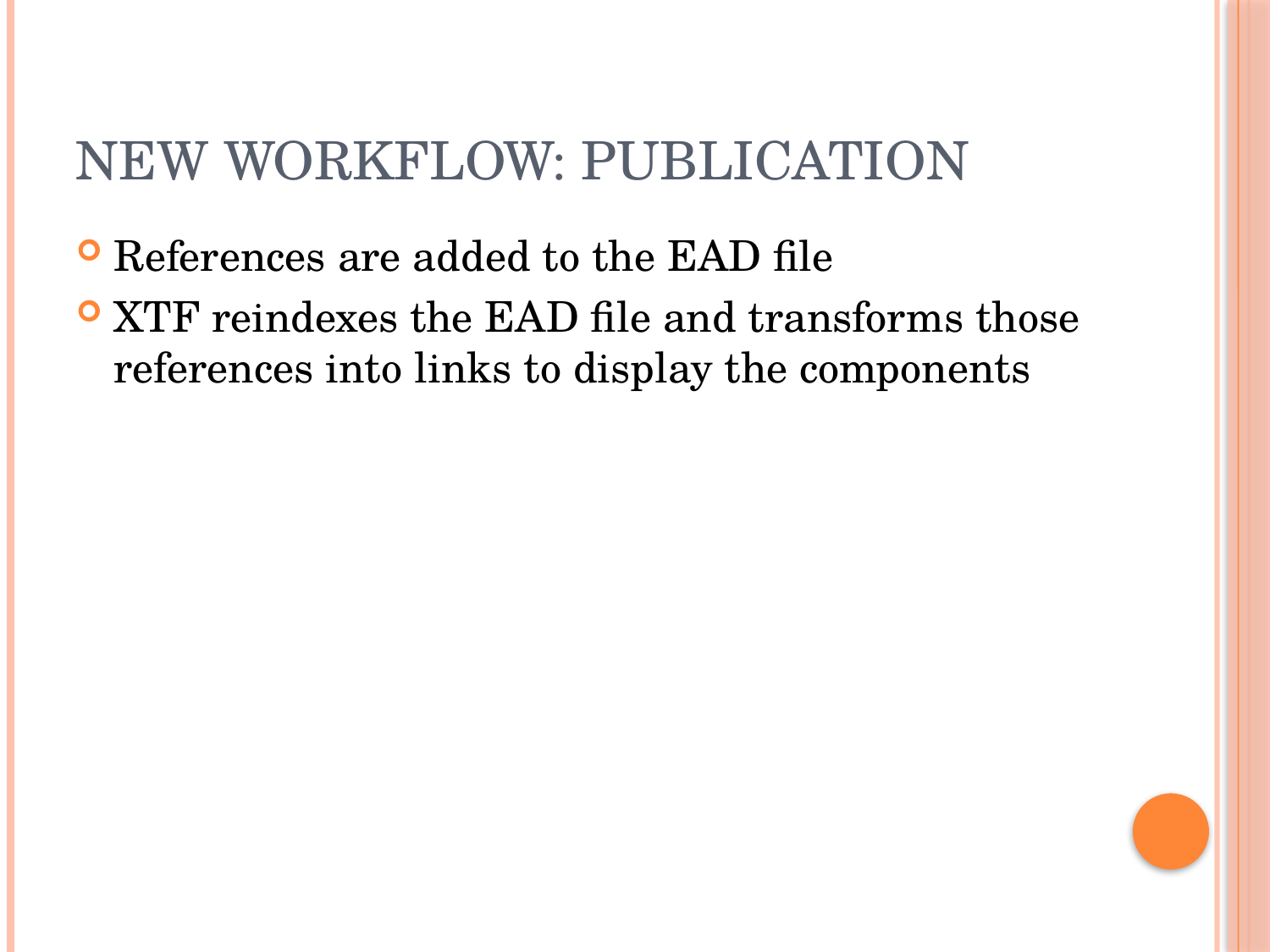

# New Workflow: Publication
References are added to the EAD file
XTF reindexes the EAD file and transforms those references into links to display the components